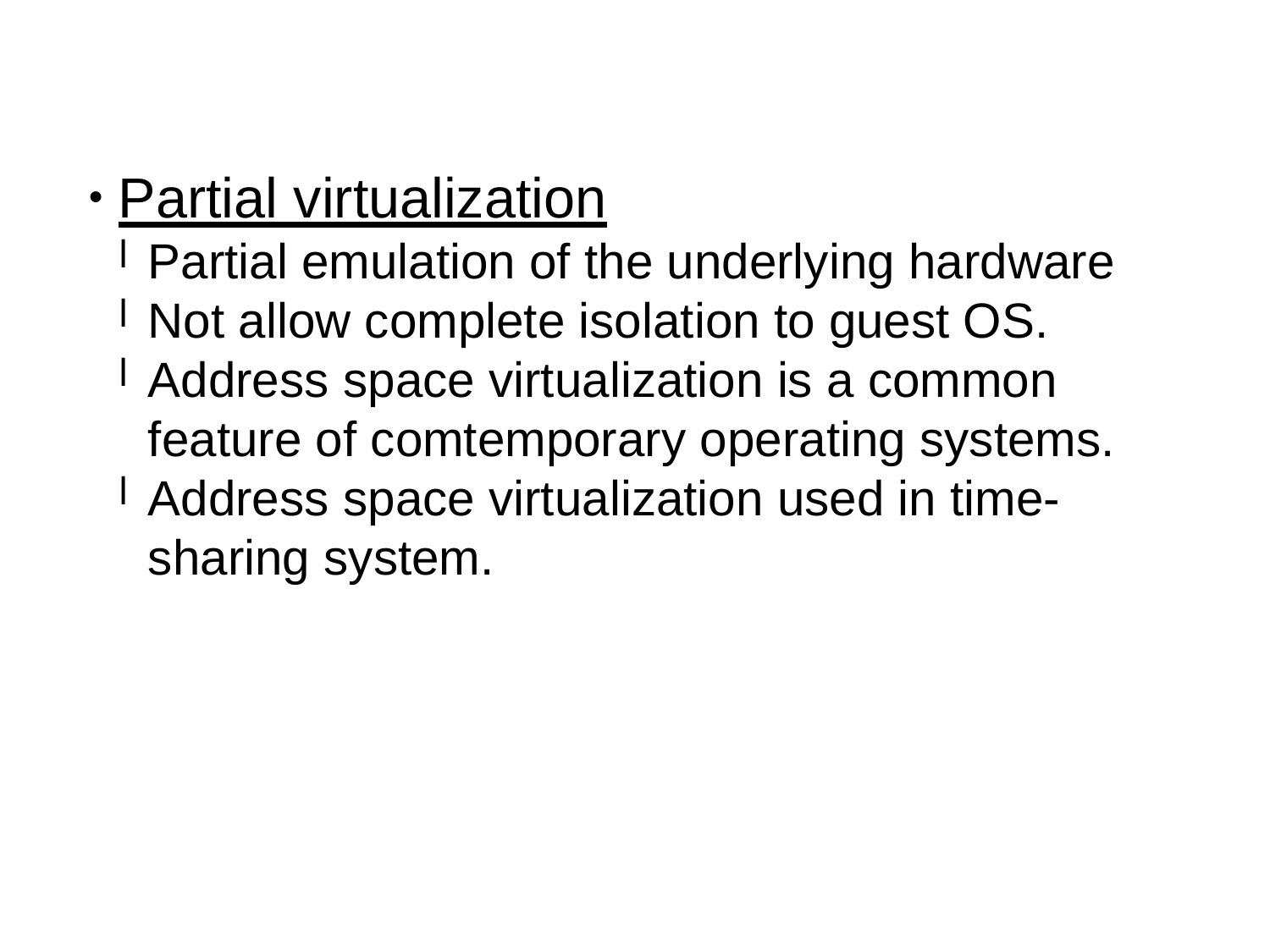

Partial virtualization
Partial emulation of the underlying hardware
Not allow complete isolation to guest OS.
Address space virtualization is a common  feature of comtemporary operating systems.
Address space virtualization used in time-  sharing system.